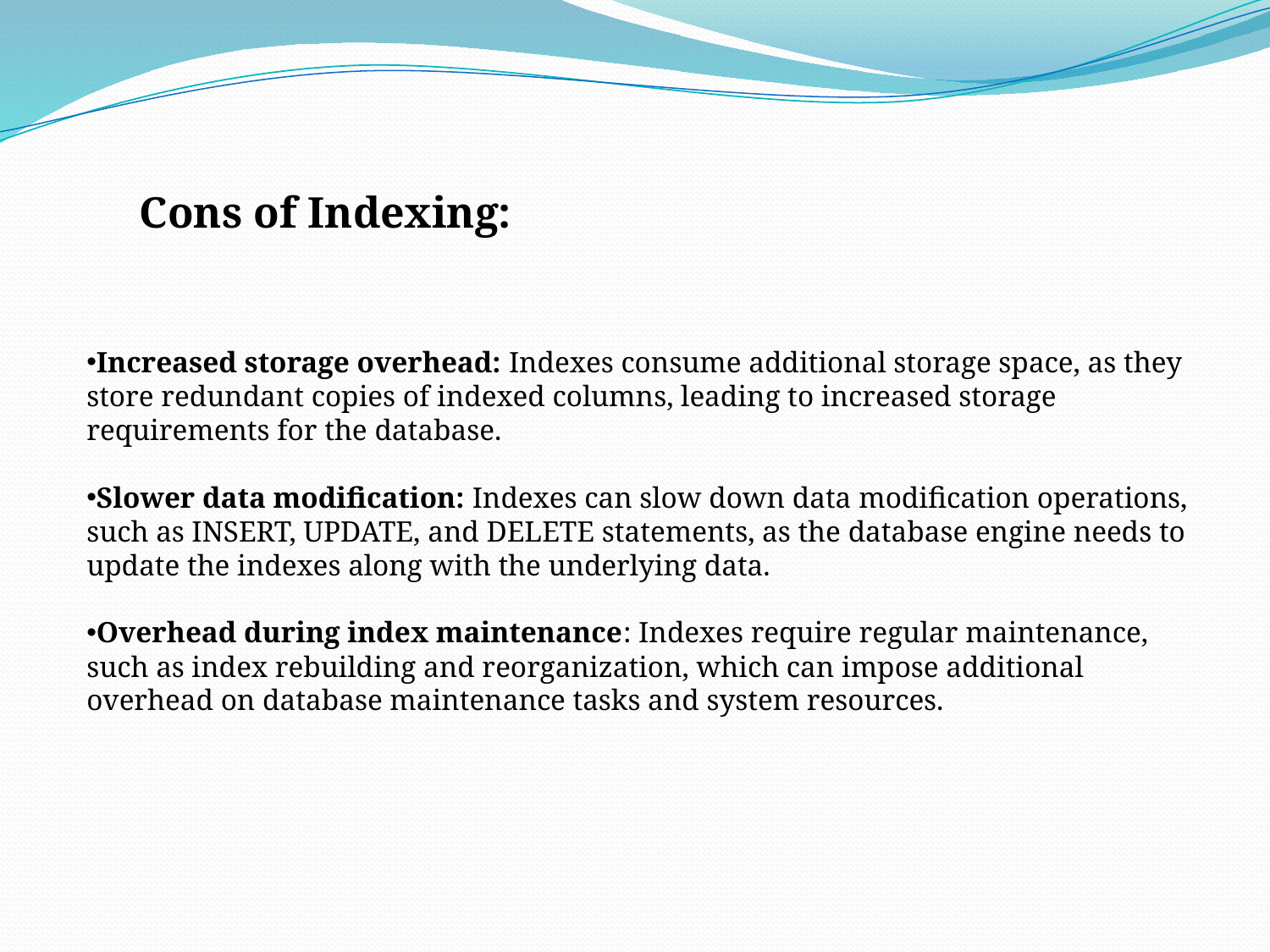

Cons of Indexing:
Increased storage overhead: Indexes consume additional storage space, as they store redundant copies of indexed columns, leading to increased storage requirements for the database.

Slower data modification: Indexes can slow down data modification operations, such as INSERT, UPDATE, and DELETE statements, as the database engine needs to update the indexes along with the underlying data.

Overhead during index maintenance: Indexes require regular maintenance, such as index rebuilding and reorganization, which can impose additional overhead on database maintenance tasks and system resources.